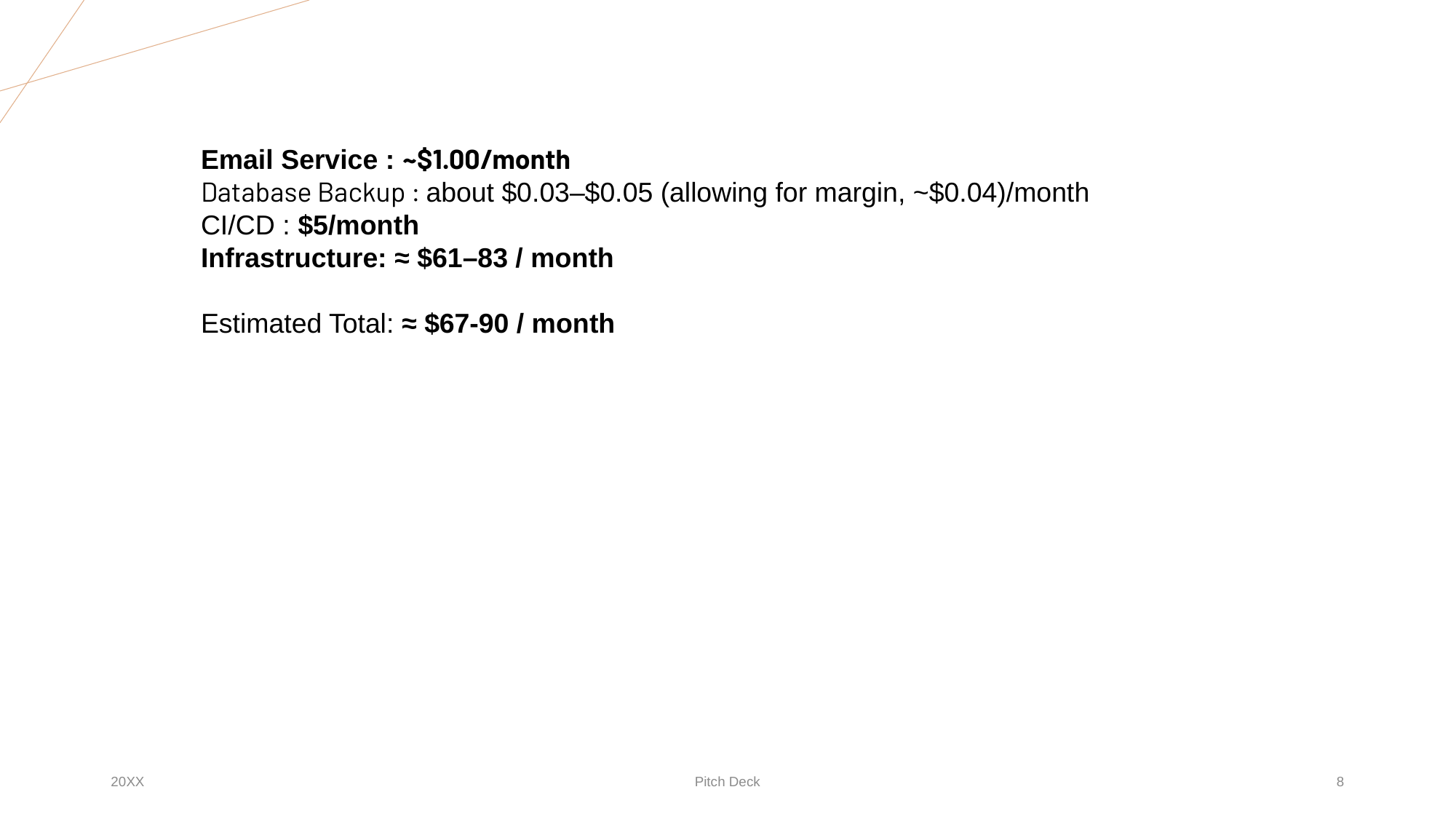

Email Service : ~$1.00/month
Database Backup : about $0.03–$0.05 (allowing for margin, ~$0.04)/month
CI/CD : $5/month
Infrastructure: ≈ $61–83 / month

Estimated Total: ≈ $67-90 / month

20XX
Pitch Deck
8